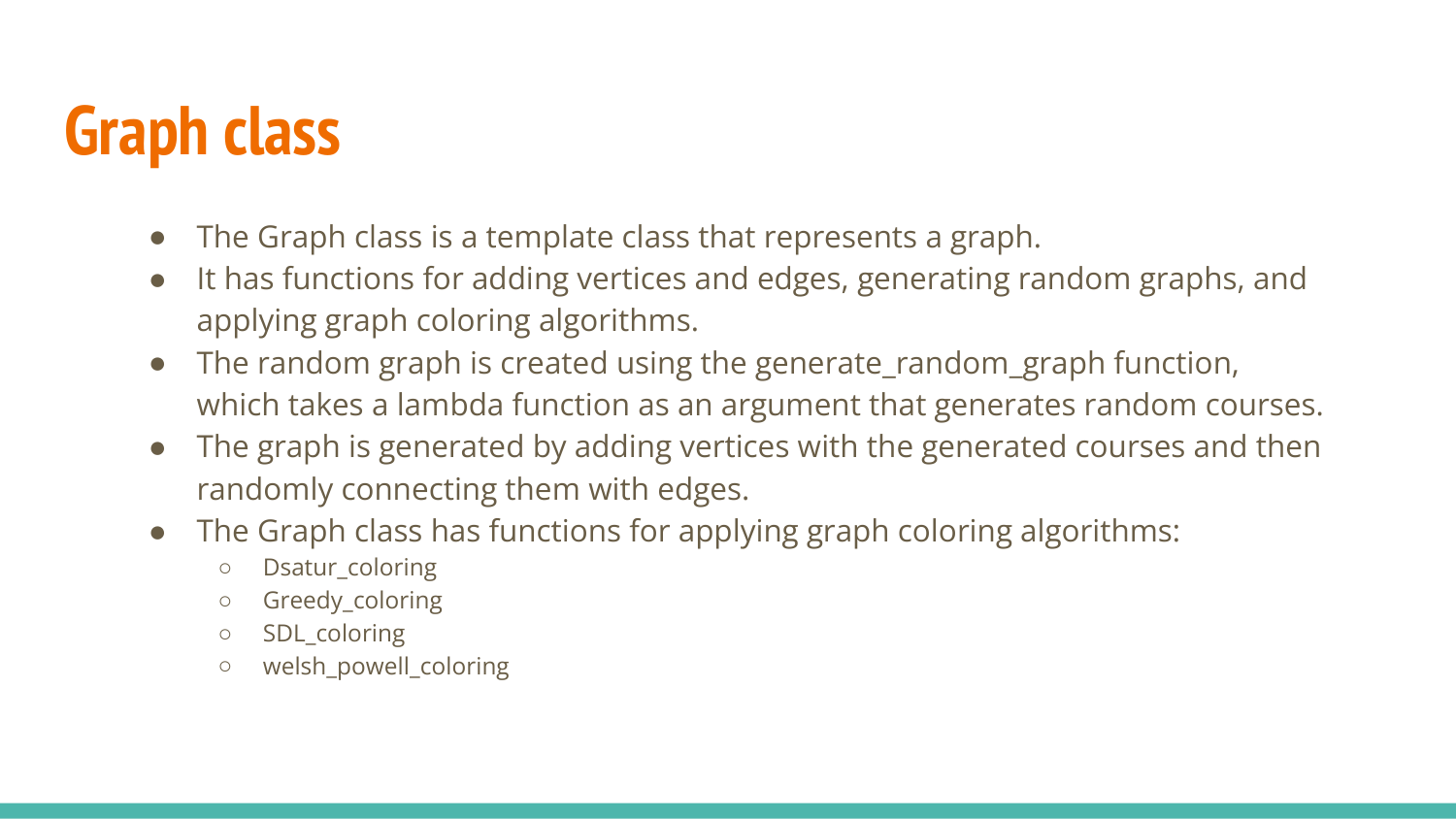

# Graph class
The Graph class is a template class that represents a graph.
It has functions for adding vertices and edges, generating random graphs, and applying graph coloring algorithms.
The random graph is created using the generate_random_graph function, which takes a lambda function as an argument that generates random courses.
The graph is generated by adding vertices with the generated courses and then randomly connecting them with edges.
The Graph class has functions for applying graph coloring algorithms:
Dsatur_coloring
Greedy_coloring
SDL_coloring
welsh_powell_coloring